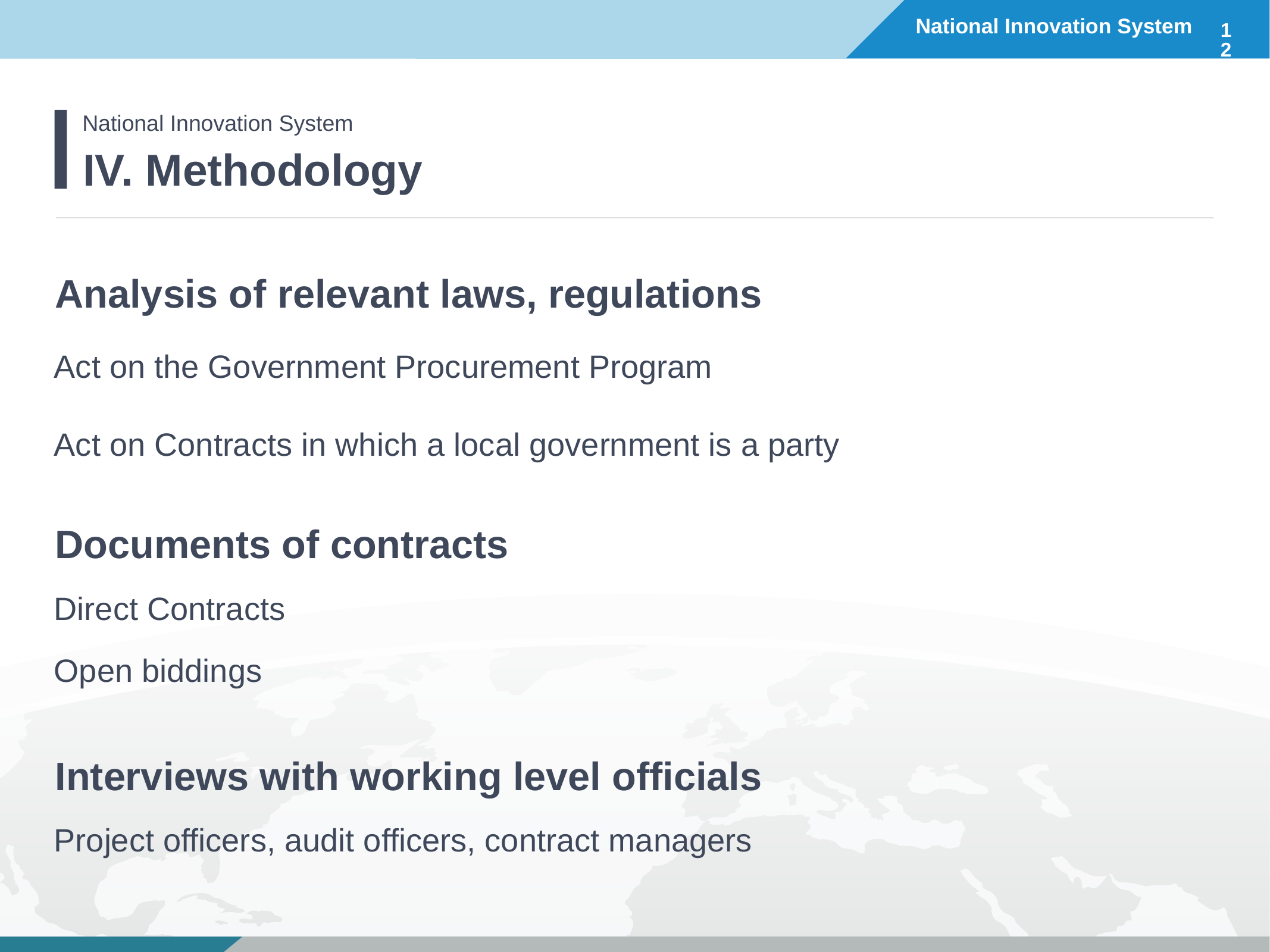

12
National Innovation System
IV. Methodology
Analysis of relevant laws, regulations
Act on the Government Procurement Program
Act on Contracts in which a local government is a party
Documents of contracts
Direct Contracts
Open biddings
Interviews with working level officials
Project officers, audit officers, contract managers